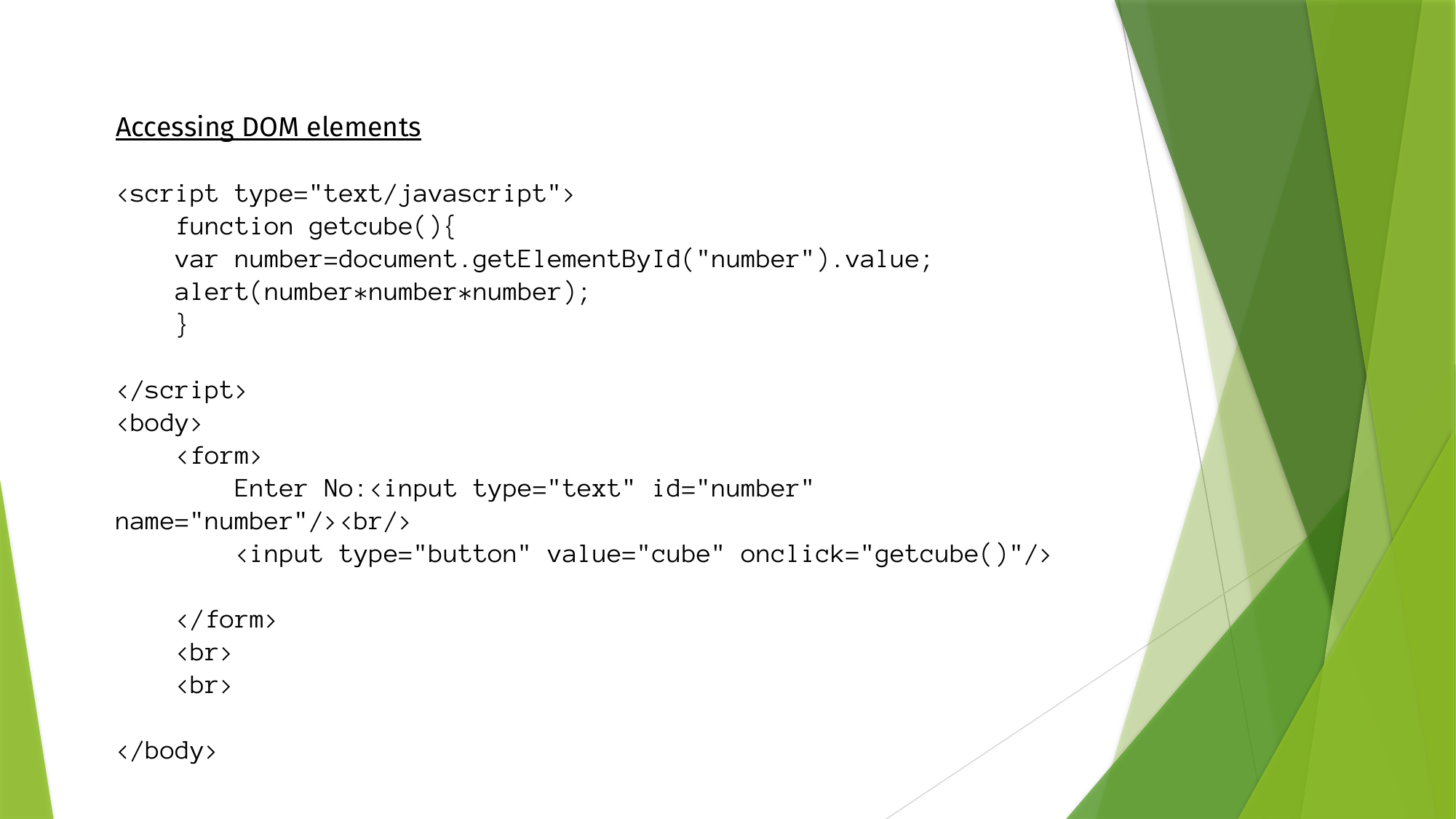

Accessing DOM elements

<script type="text/javascript">
    function getcube(){
    var number=document.getElementById("number").value;
    alert(number*number*number);
    }

</script>
<body>
    <form>
        Enter No:<input type="text" id="number" name="number"/><br/>
        <input type="button" value="cube" onclick="getcube()"/>
    </form>
    <br>
    <br>

</body>